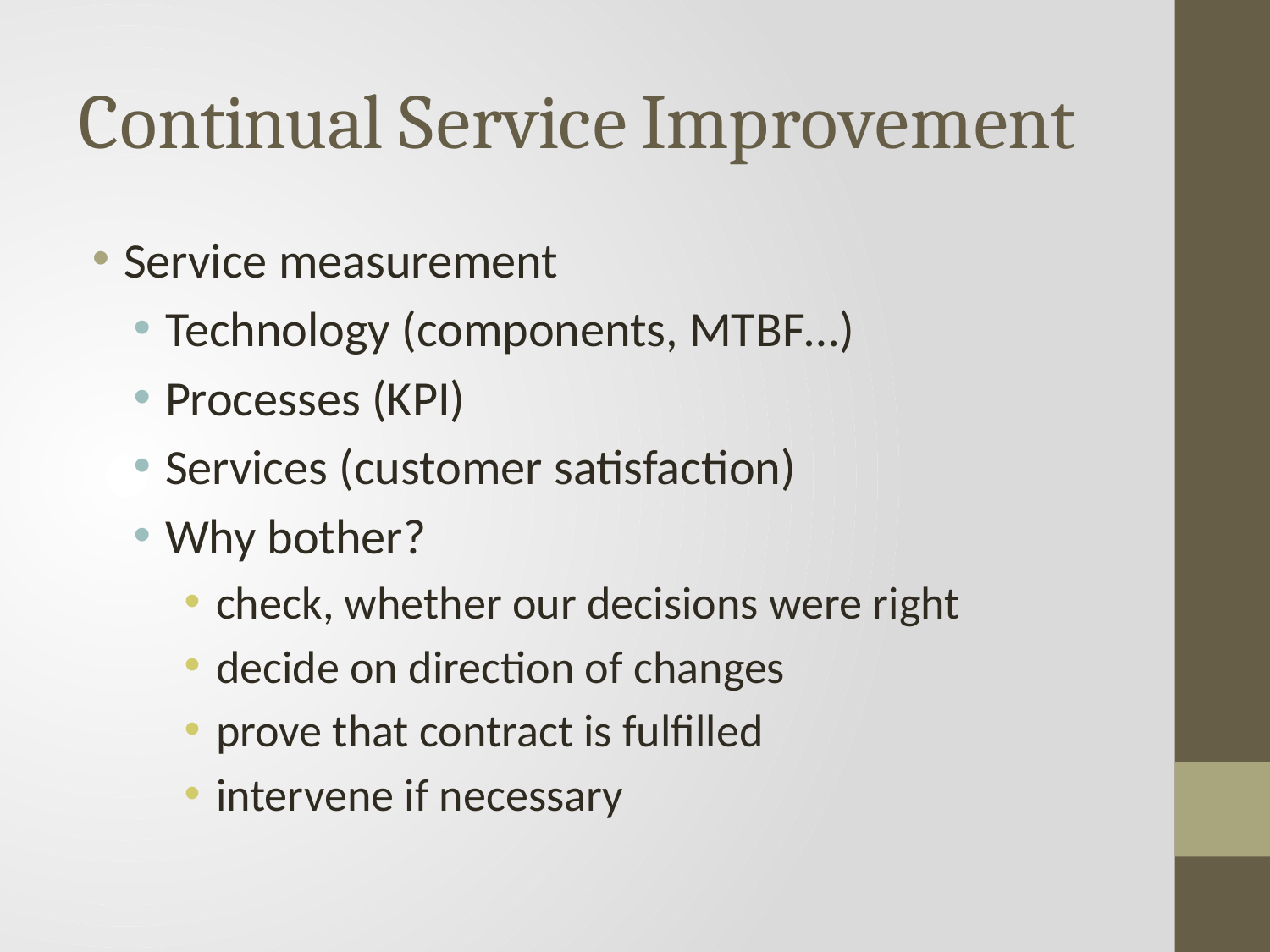

# Continual Service Improvement
Service measurement
Technology (components, MTBF…)
Processes (KPI)
Services (customer satisfaction)
Why bother?
check, whether our decisions were right
decide on direction of changes
prove that contract is fulfilled
intervene if necessary